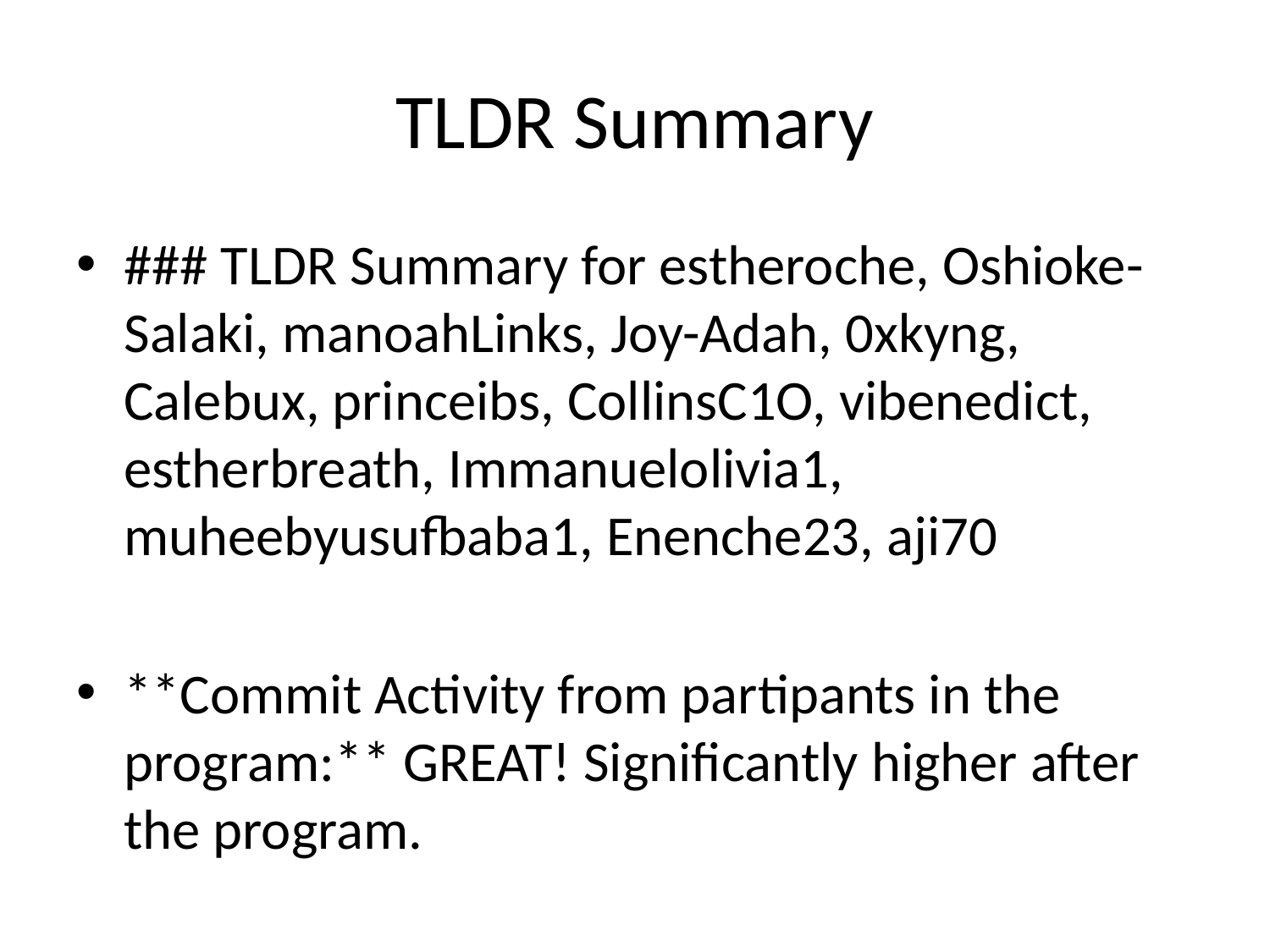

# TLDR Summary
### TLDR Summary for estheroche, Oshioke-Salaki, manoahLinks, Joy-Adah, 0xkyng, Calebux, princeibs, CollinsC1O, vibenedict, estherbreath, Immanuelolivia1, muheebyusufbaba1, Enenche23, aji70

**Commit Activity from partipants in the program:** GREAT! Significantly higher after the program.

**New Developers:** 4
New developers

**Comparison with Other Developers:** NOTHING SPECIAL: No significant difference in the number of commits.

**Growth Rate in number of commits:** NOTHING SPECIAL: No significant difference in the average growth rate.